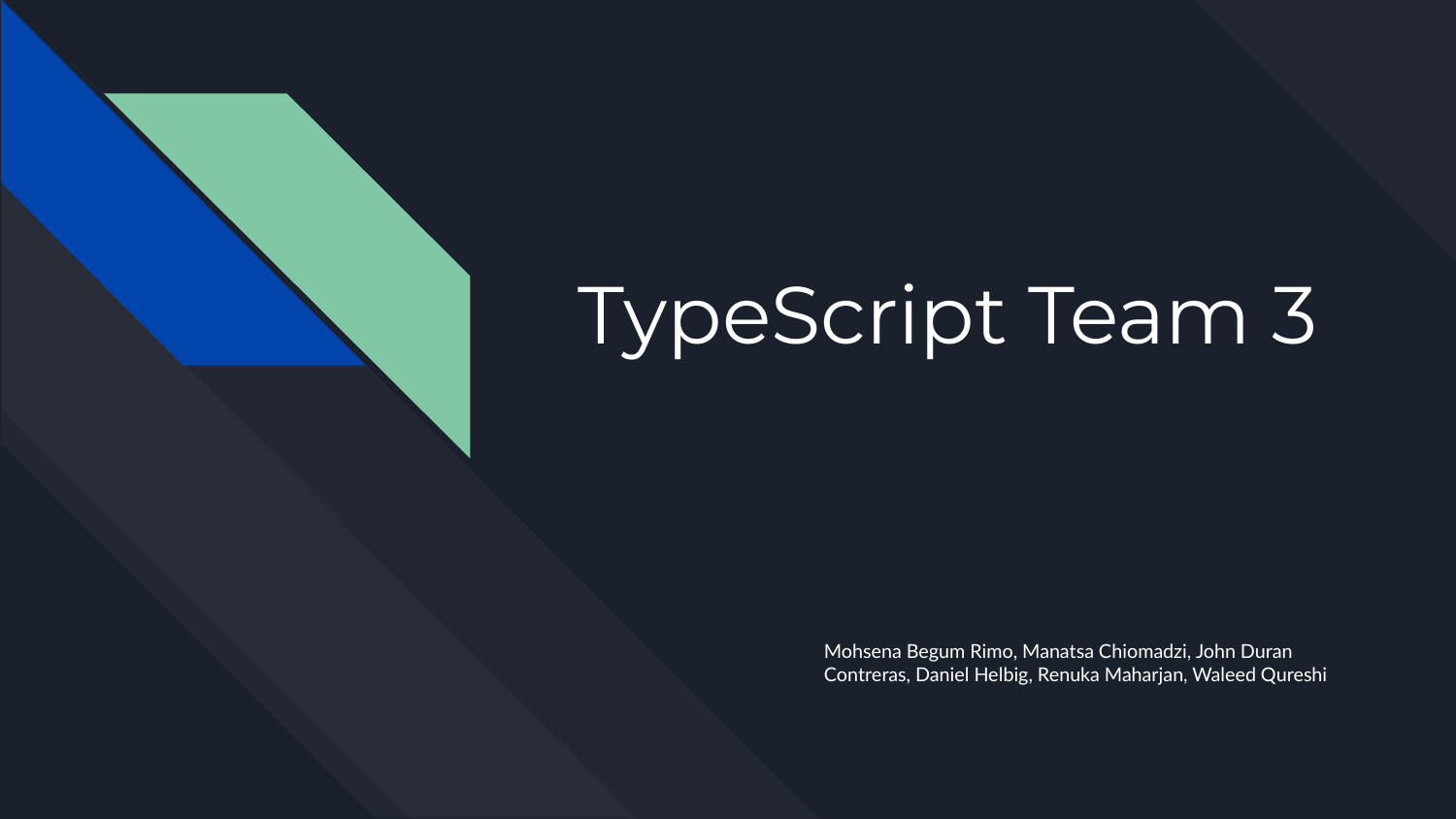

# TypeScript Team 3
Mohsena Begum Rimo, Manatsa Chiomadzi, John Duran Contreras, Daniel Helbig, Renuka Maharjan, Waleed Qureshi